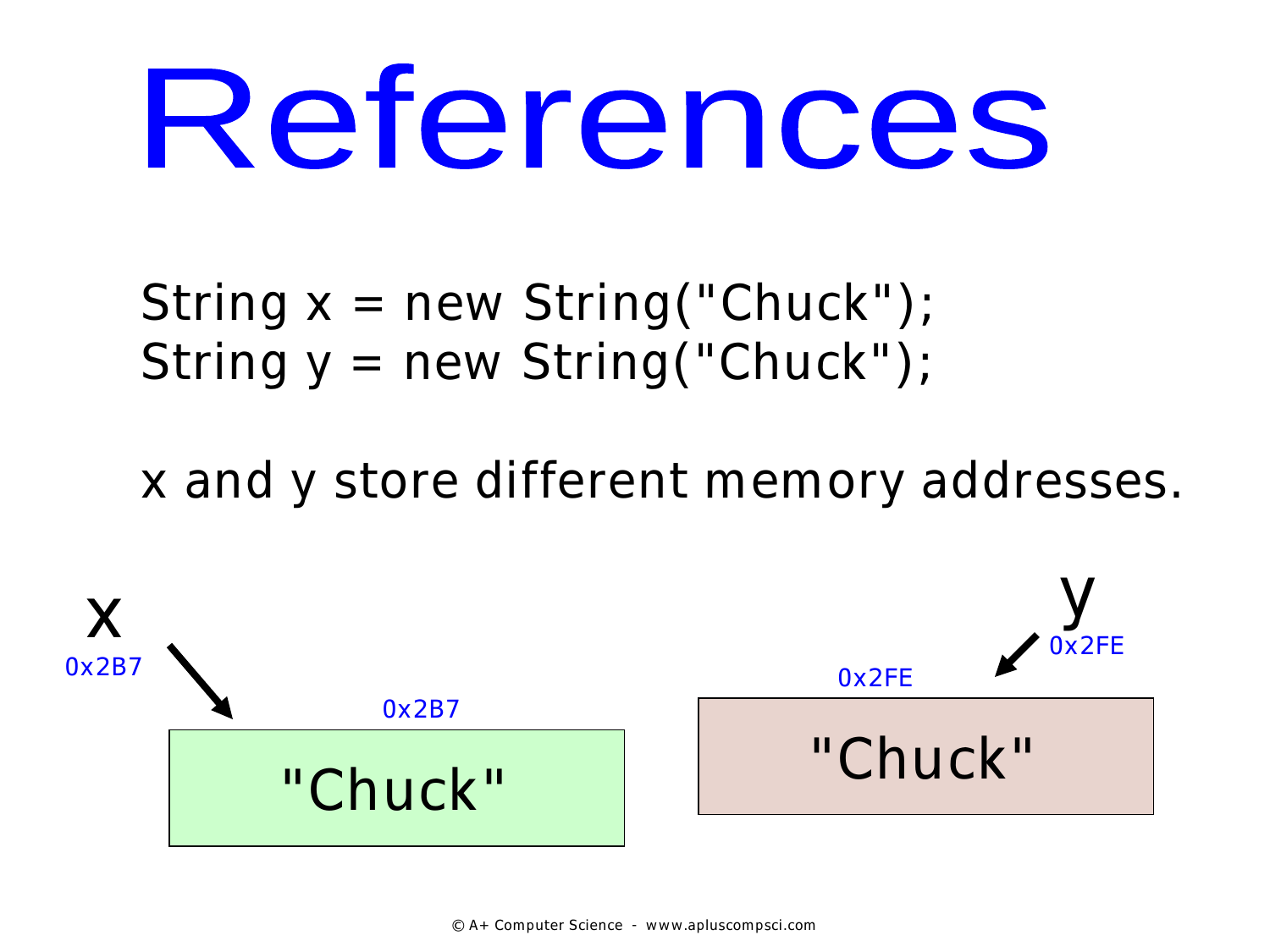

References
String x = new String("Chuck");
String y = new String("Chuck");
x and y store different memory addresses.
y
x
0x2FE

0x2B7

0x2FE
0x2B7
"Chuck"
"Chuck"

© A+ Computer Science  -  www.apluscompsci.com